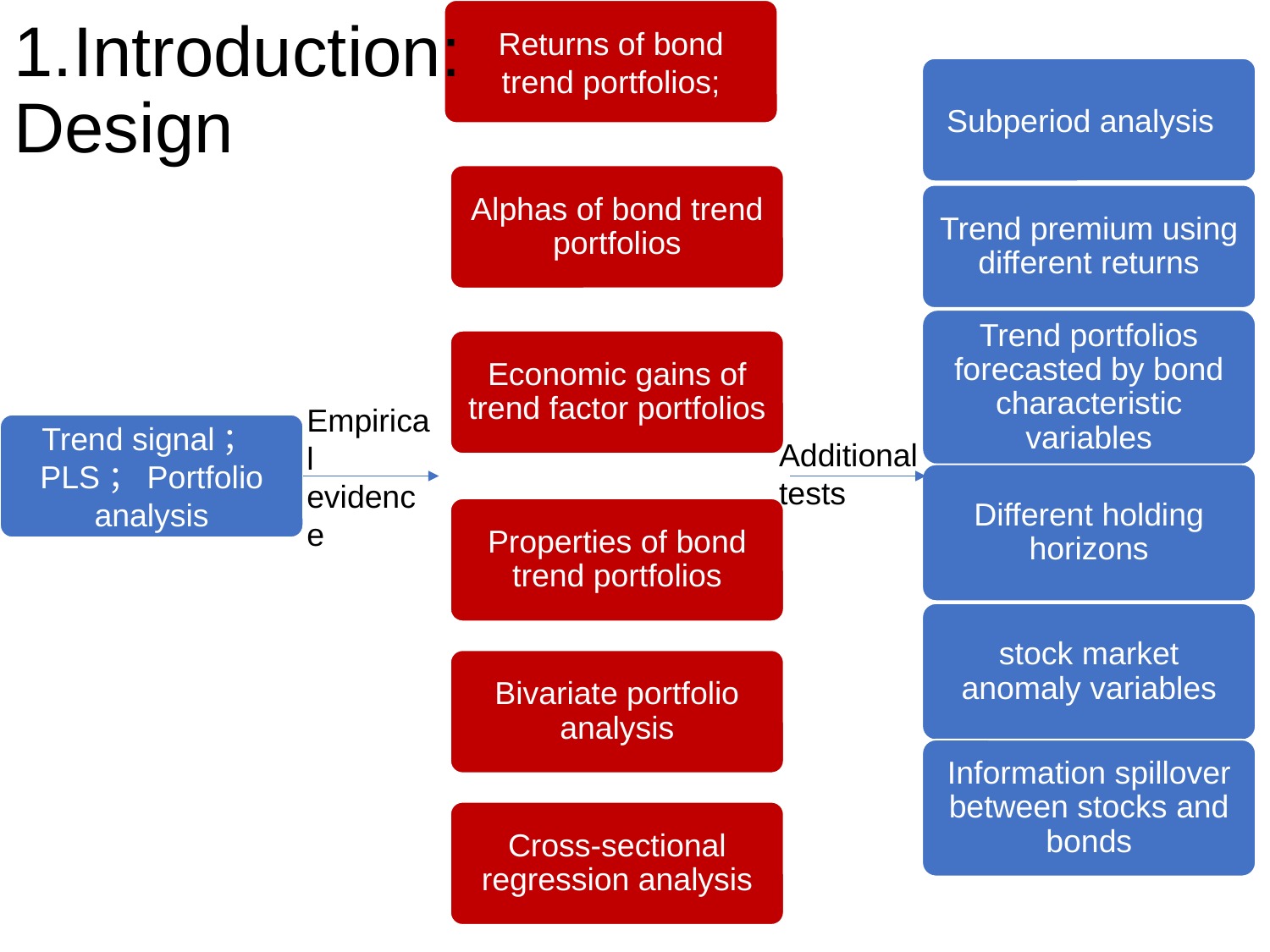

# 1.Introduction: Design

Returns of bond trend portfolios;

 Subperiod analysis

Alphas of bond trend portfolios

Trend premium using different returns

Trend portfolios forecasted by bond characteristic variables

Economic gains of trend factor portfolios
Empirical evidence

Trend signal；PLS；Portfolio analysis
Additional tests

Different holding horizons

Properties of bond trend portfolios

stock market anomaly variables

Bivariate portfolio analysis

Information spillover between stocks and bonds

Cross-sectional regression analysis